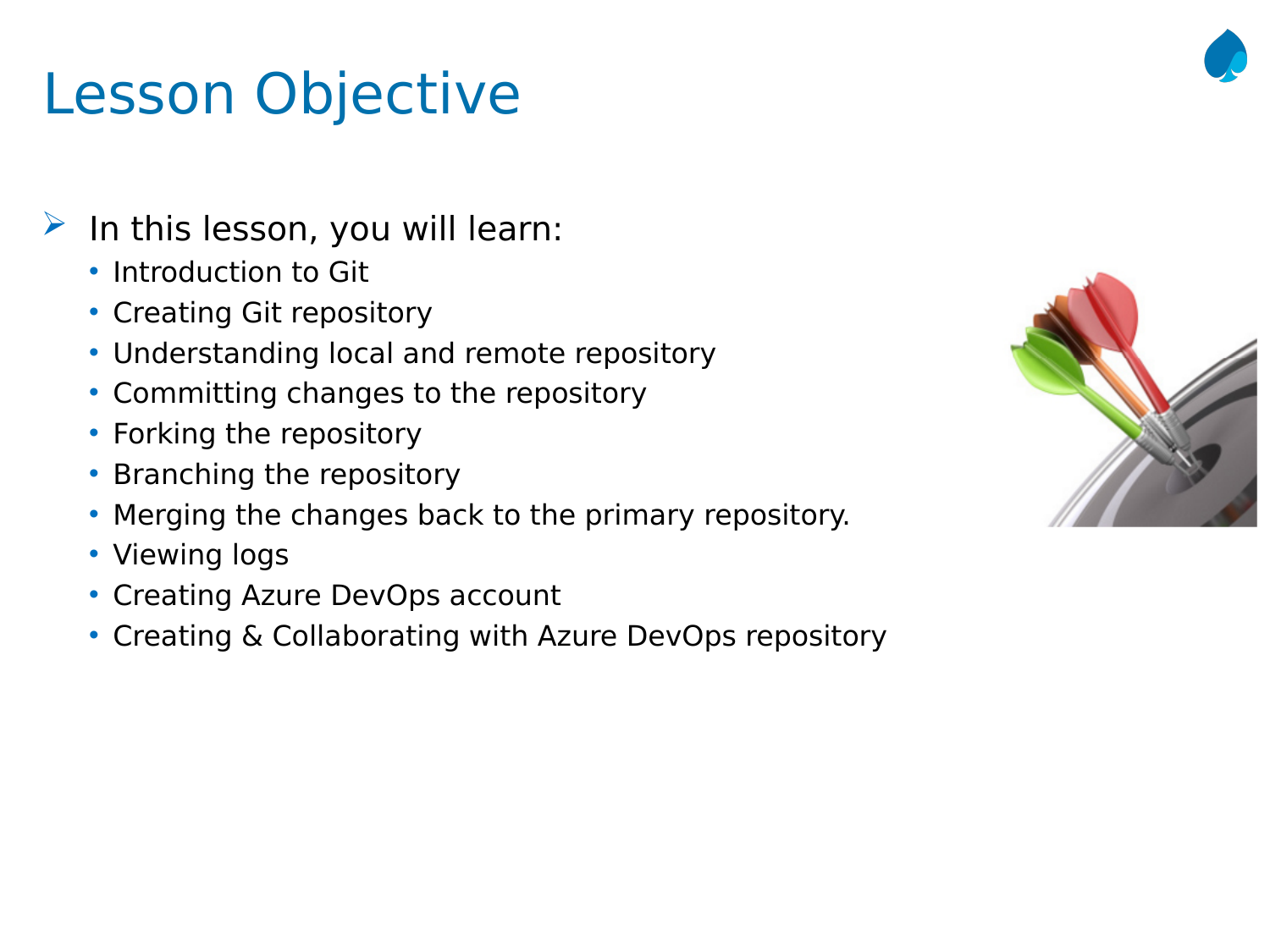

# Lesson Objective
In this lesson, you will learn:
Introduction to Git
Creating Git repository
Understanding local and remote repository
Committing changes to the repository
Forking the repository
Branching the repository
Merging the changes back to the primary repository.
Viewing logs
Creating Azure DevOps account
Creating & Collaborating with Azure DevOps repository